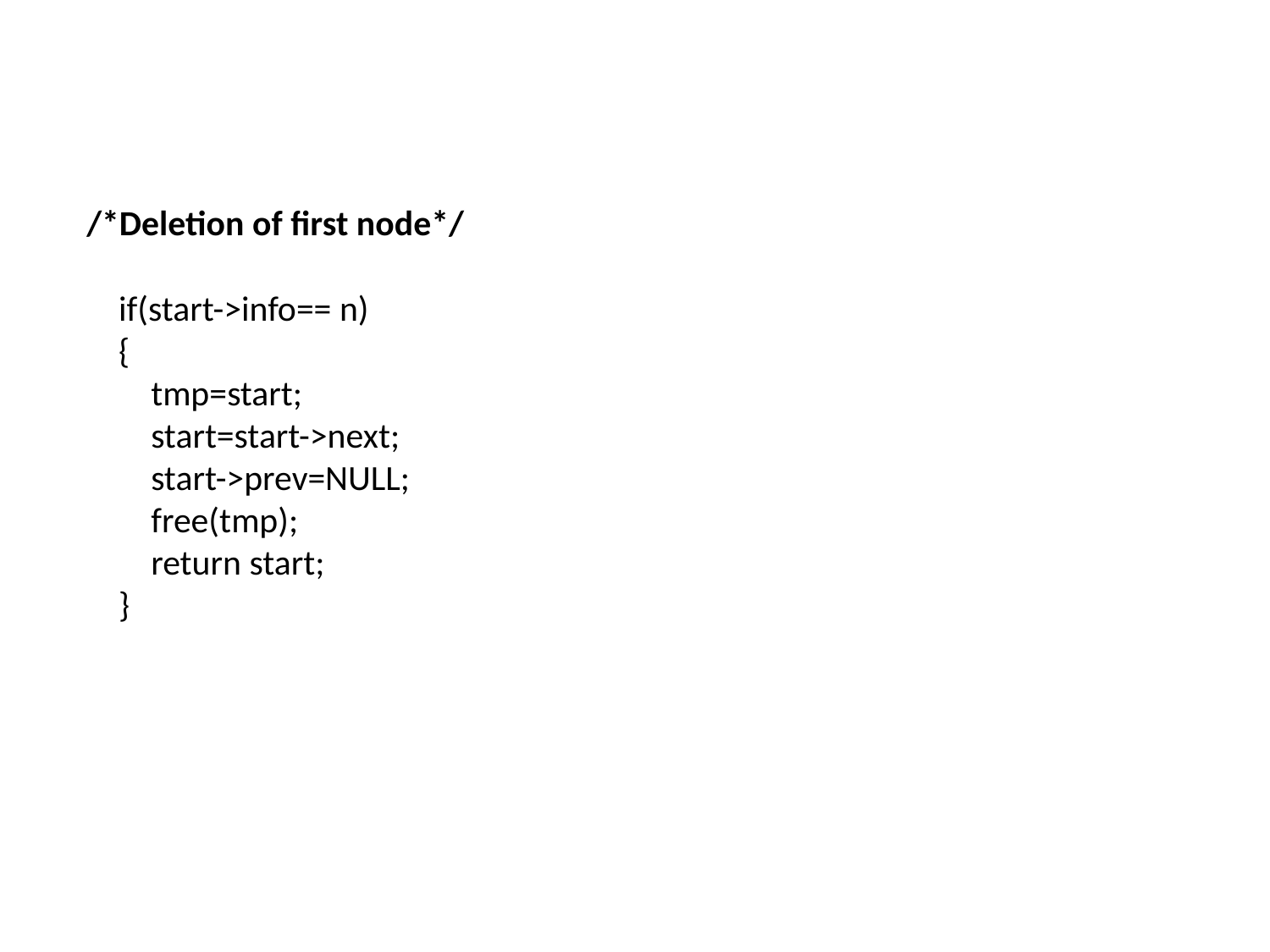

/*Deletion of first node*/

    if(start->info== n)
    {
        tmp=start;
        start=start->next;
        start->prev=NULL;
        free(tmp);
        return start;
    }